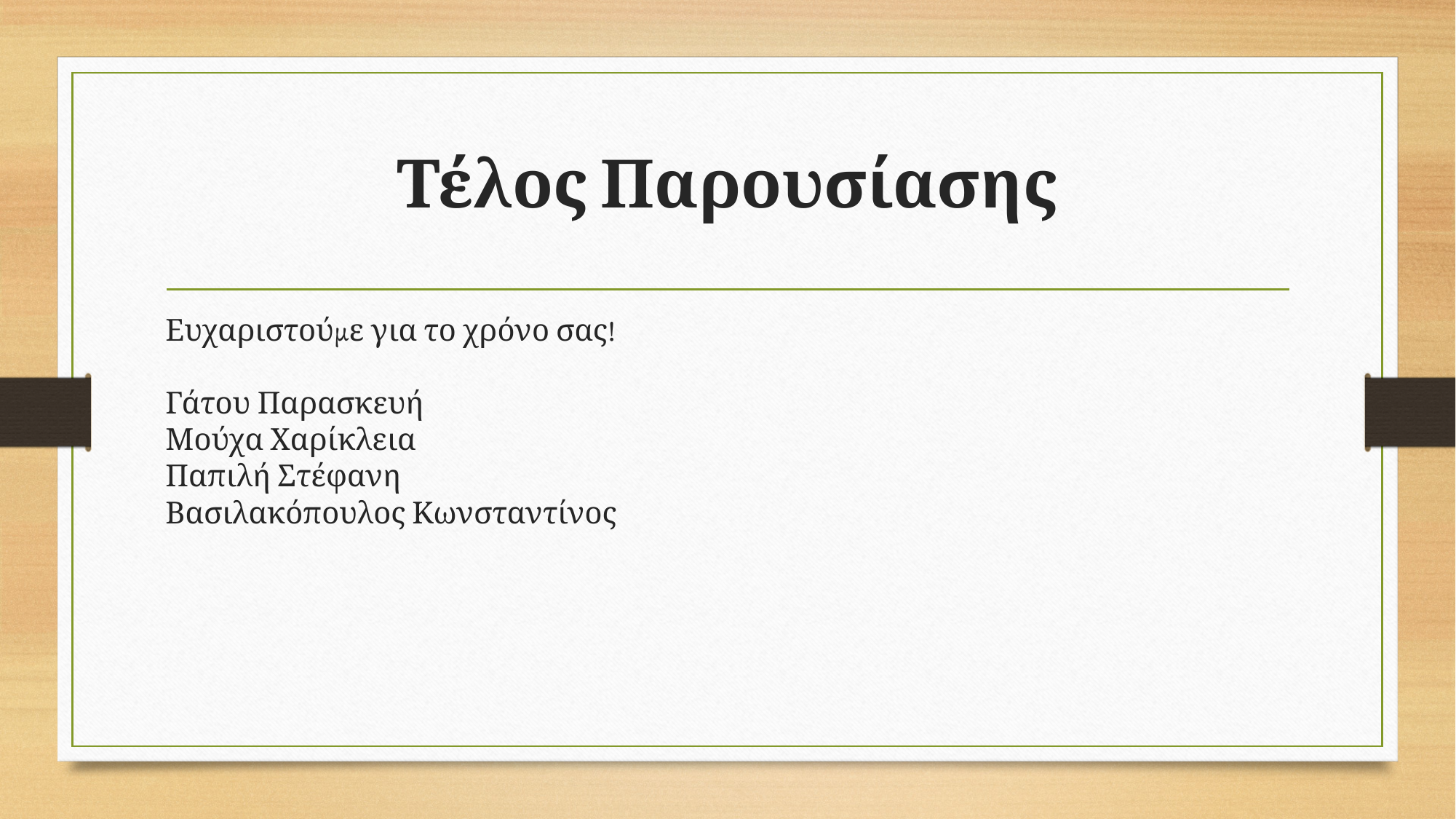

# Τέλος Παρουσίασης
Ευχαριστούμε για το χρόνο σας!
Γάτου Παρασκευή
Μούχα Χαρίκλεια
Παπιλή Στέφανη
Βασιλακόπουλος Κωνσταντίνος